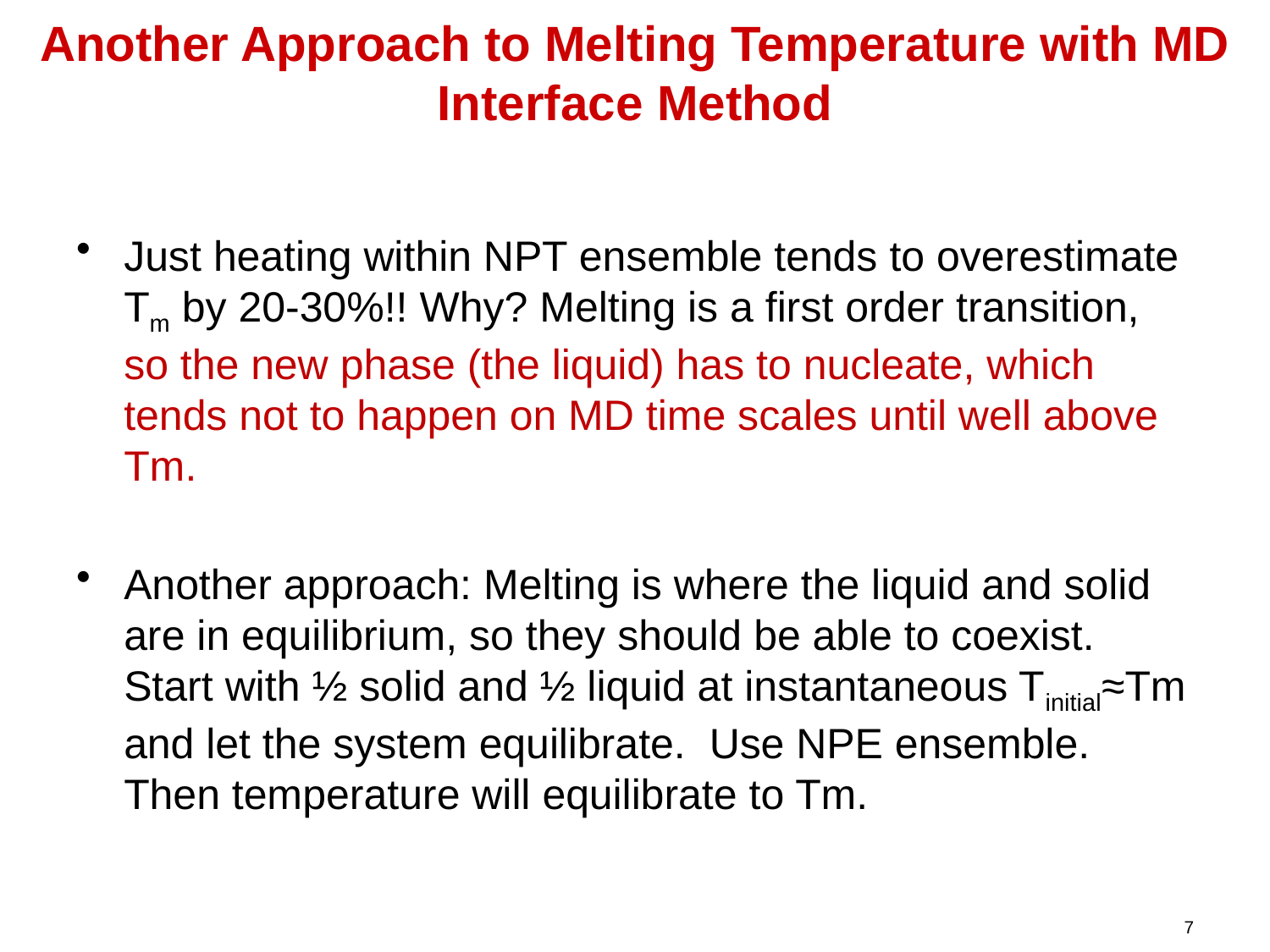

# Another Approach to Melting Temperature with MD Interface Method
Just heating within NPT ensemble tends to overestimate Tm by 20-30%!! Why? Melting is a first order transition, so the new phase (the liquid) has to nucleate, which tends not to happen on MD time scales until well above Tm.

Another approach: Melting is where the liquid and solid are in equilibrium, so they should be able to coexist.  Start with ½ solid and ½ liquid at instantaneous Tinitial≈Tm and let the system equilibrate.  Use NPE ensemble.  Then temperature will equilibrate to Tm.

7